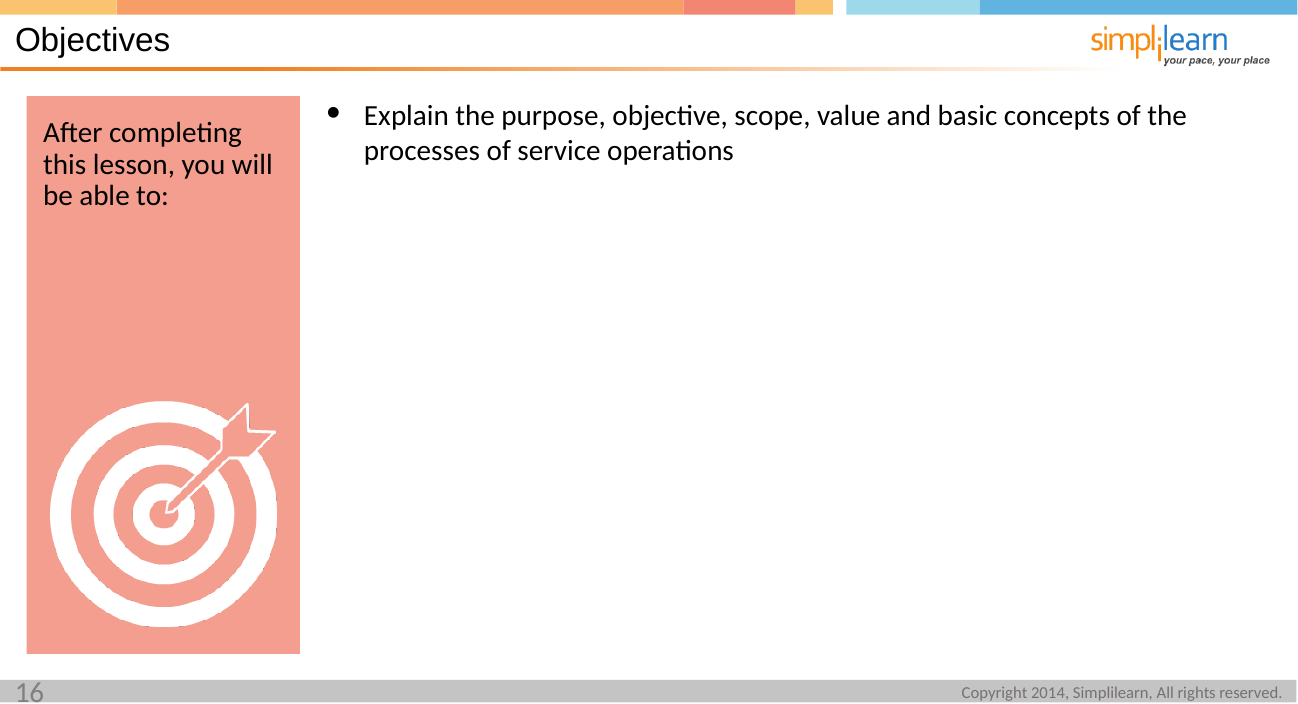

Objectives
Explain the purpose, objective, scope, value and basic concepts of the processes of service operations
After completing this lesson, you will be able to: